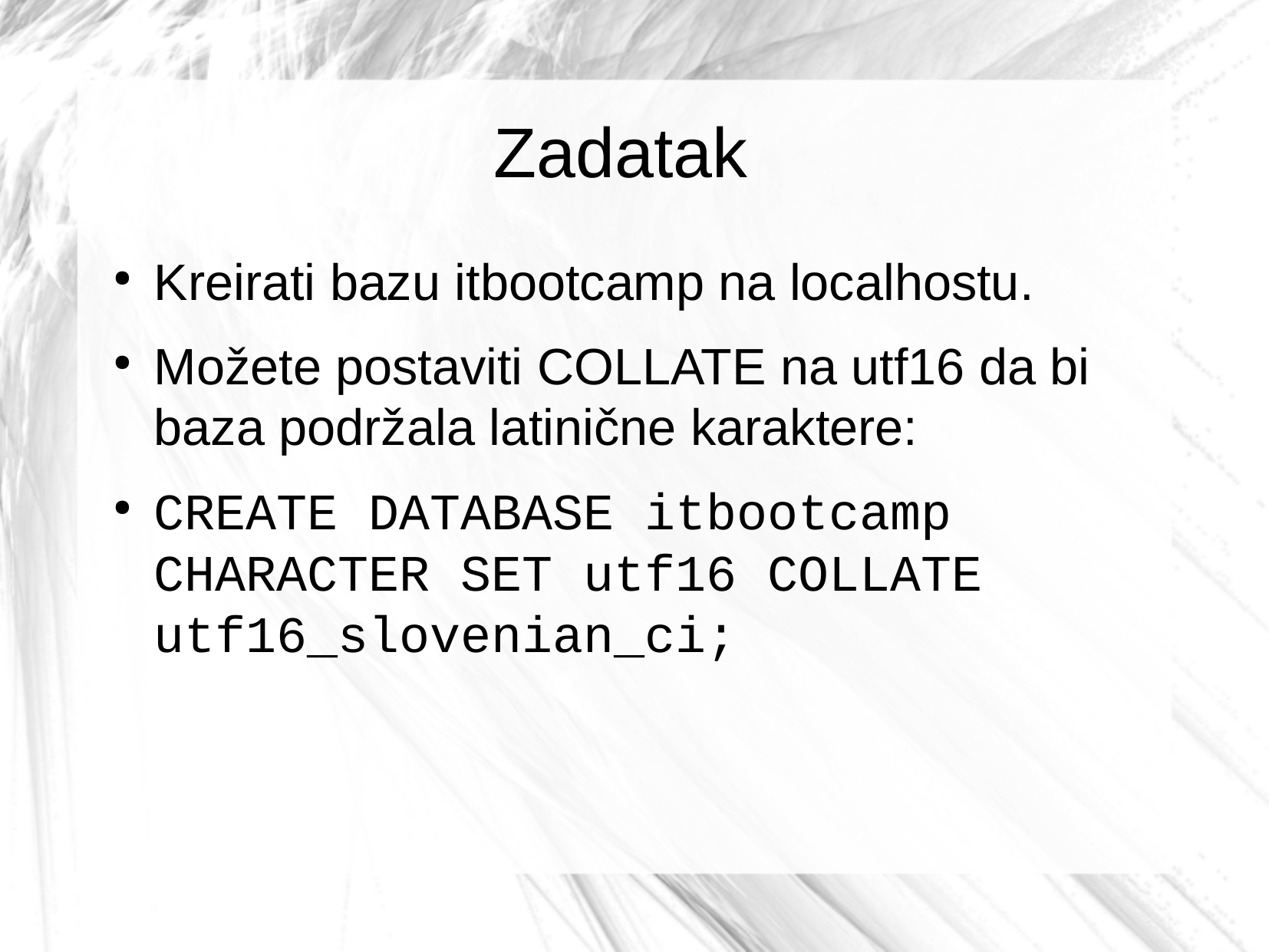

Zadatak
Kreirati bazu itbootcamp na localhostu.
Možete postaviti COLLATE na utf16 da bi baza podržala latinične karaktere:
CREATE DATABASE itbootcamp CHARACTER SET utf16 COLLATE utf16_slovenian_ci;